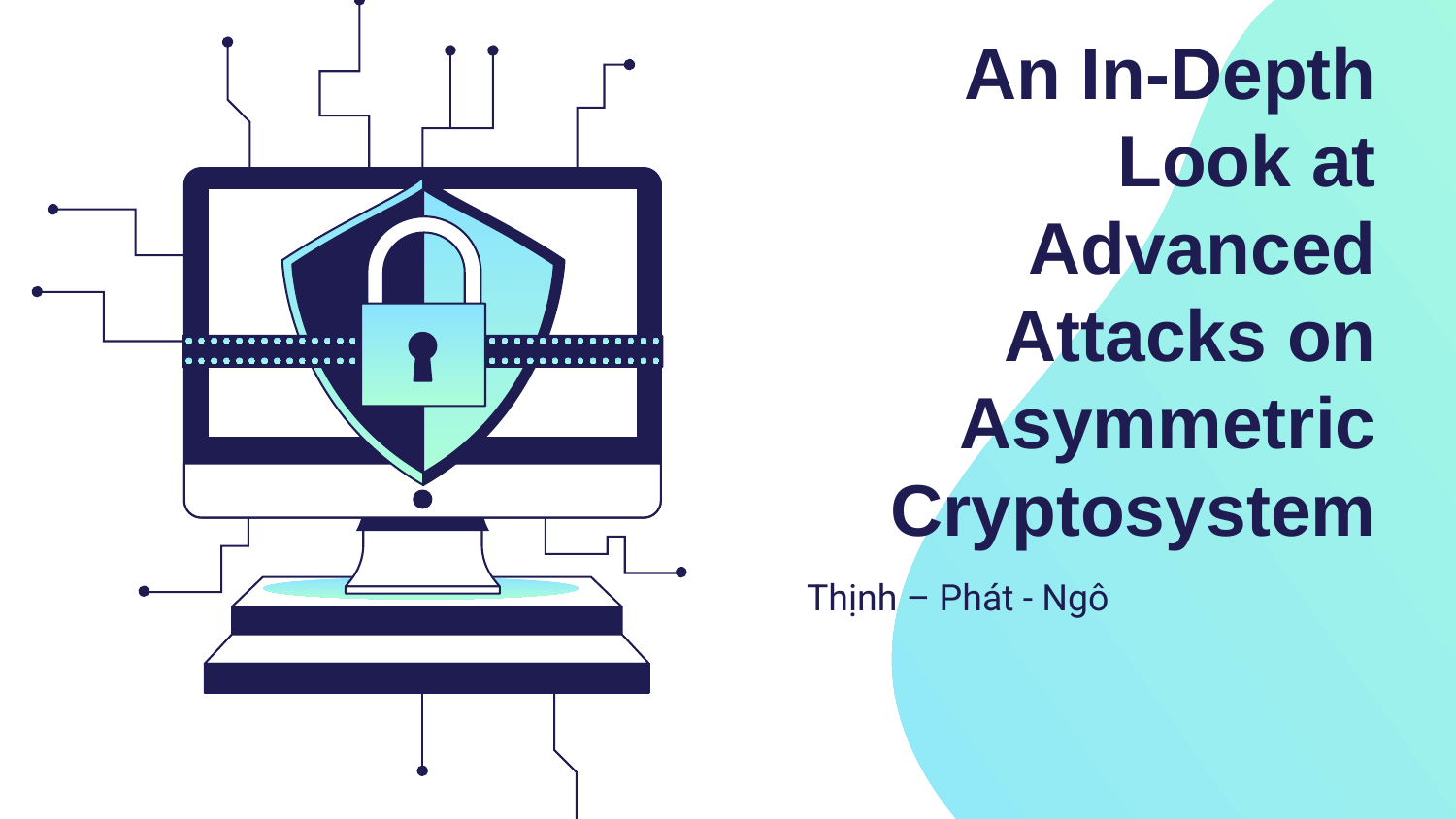

# An In-Depth Look at Advanced Attacks on Asymmetric Cryptosystem
Thịnh – Phát - Ngô